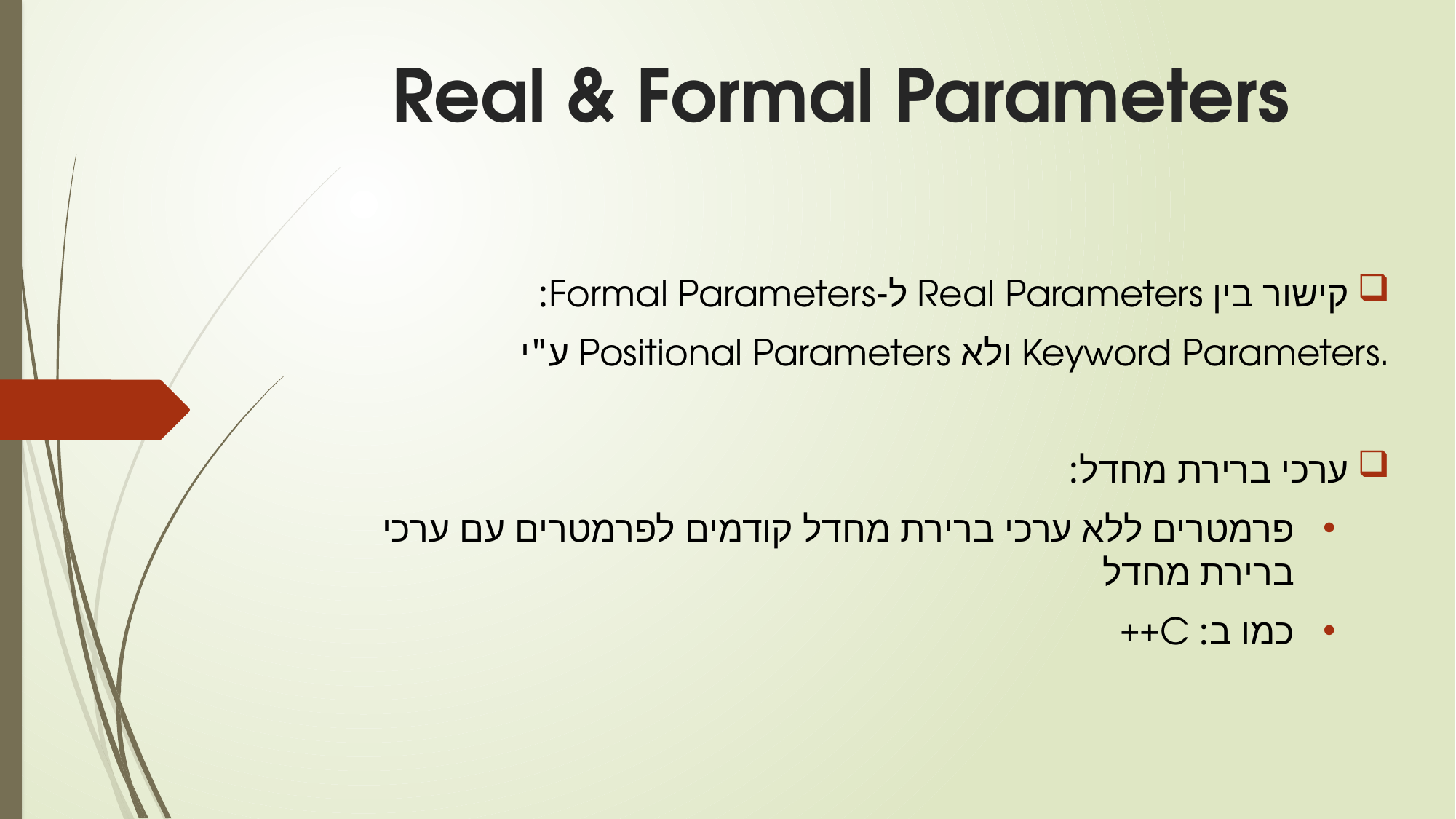

# Real & Formal Parameters
קישור בין Real Parameters ל-Formal Parameters:
ע"י Positional Parameters ולא Keyword Parameters.

ערכי ברירת מחדל:
פרמטרים ללא ערכי ברירת מחדל קודמים לפרמטרים עם ערכי ברירת מחדל
כמו ב: C++